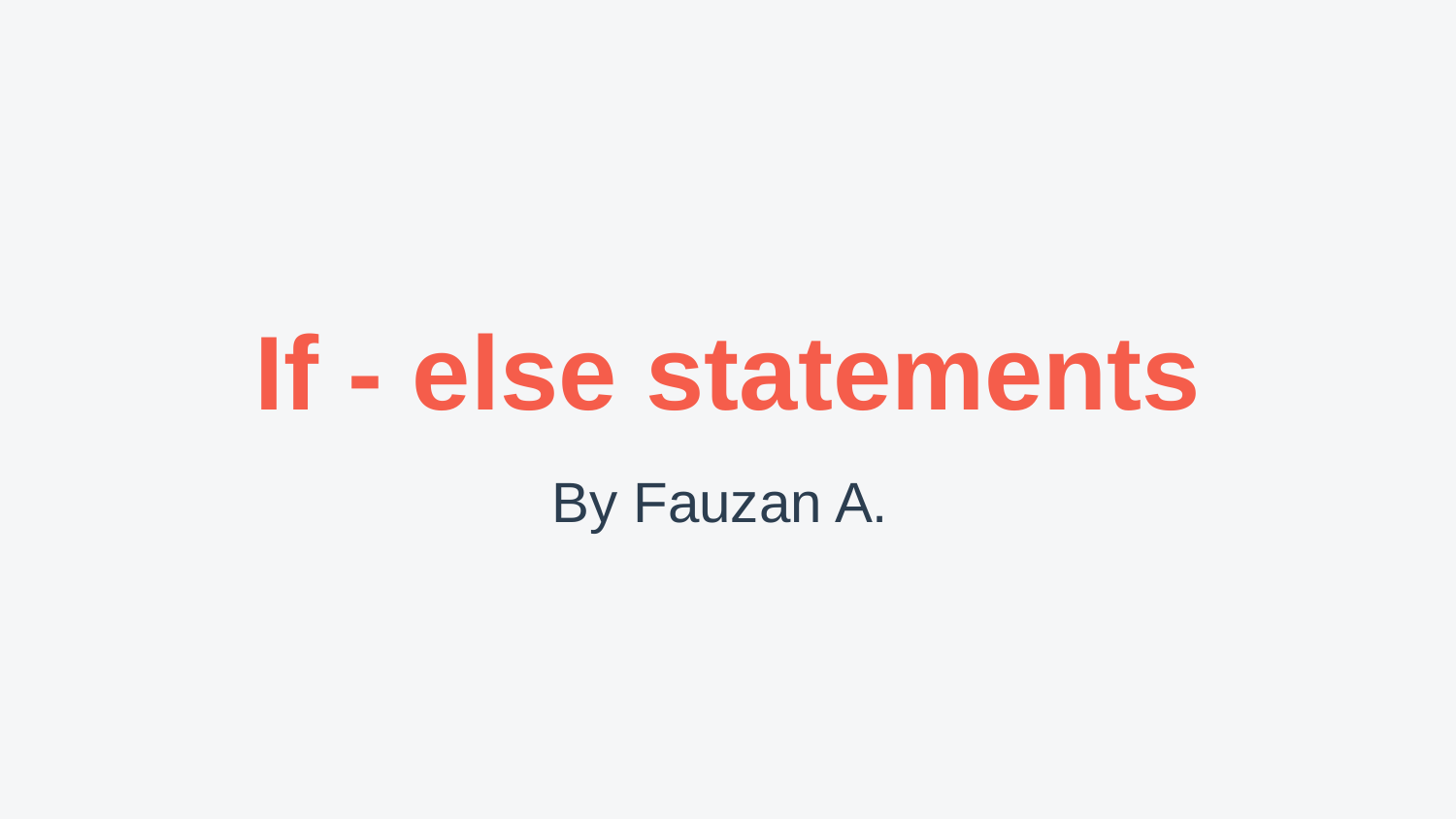

# If - else statements
By Fauzan A.